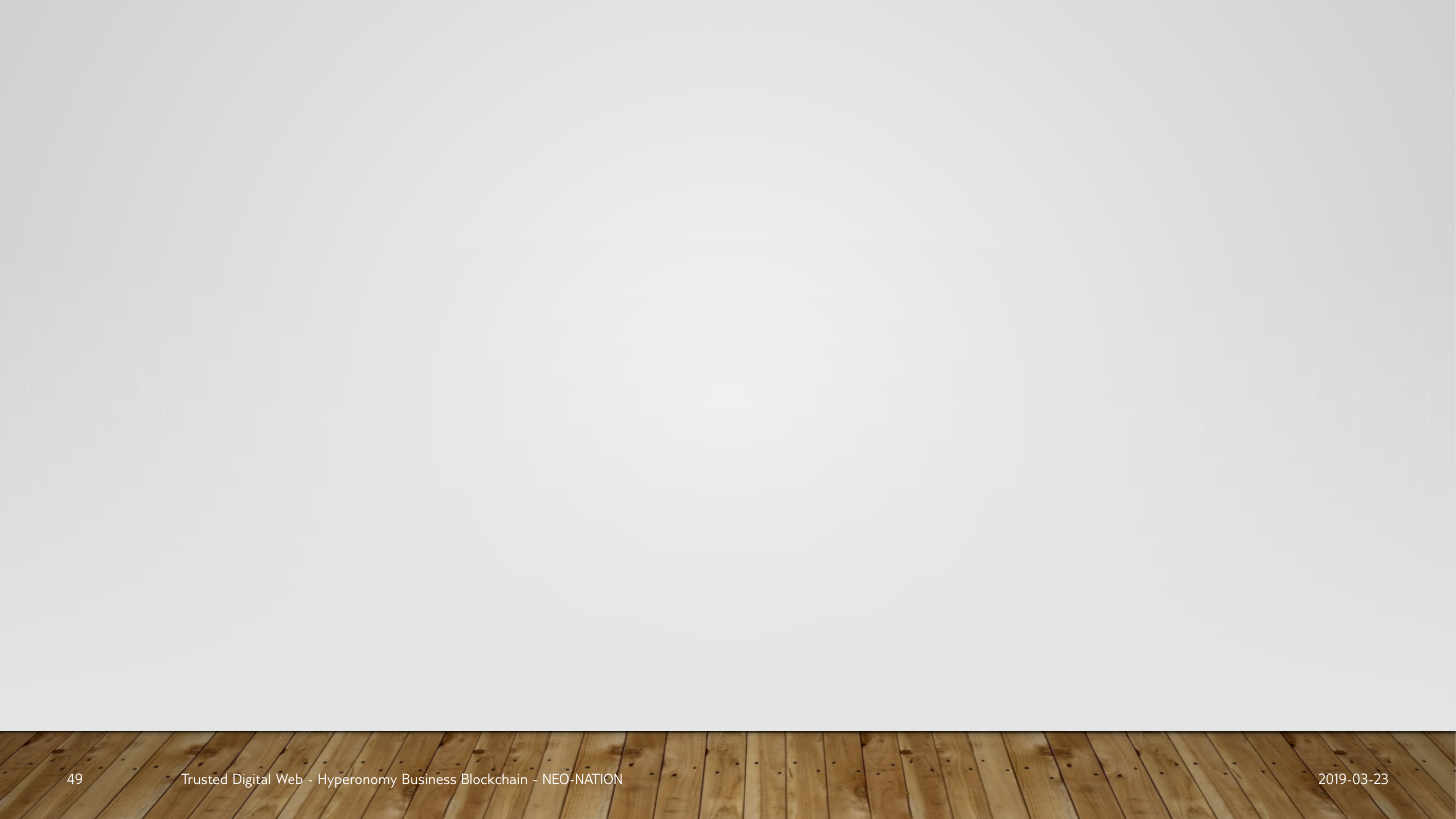

2019-03-23
49
Trusted Digital Web - Hyperonomy Business Blockchain - NEO-NATION